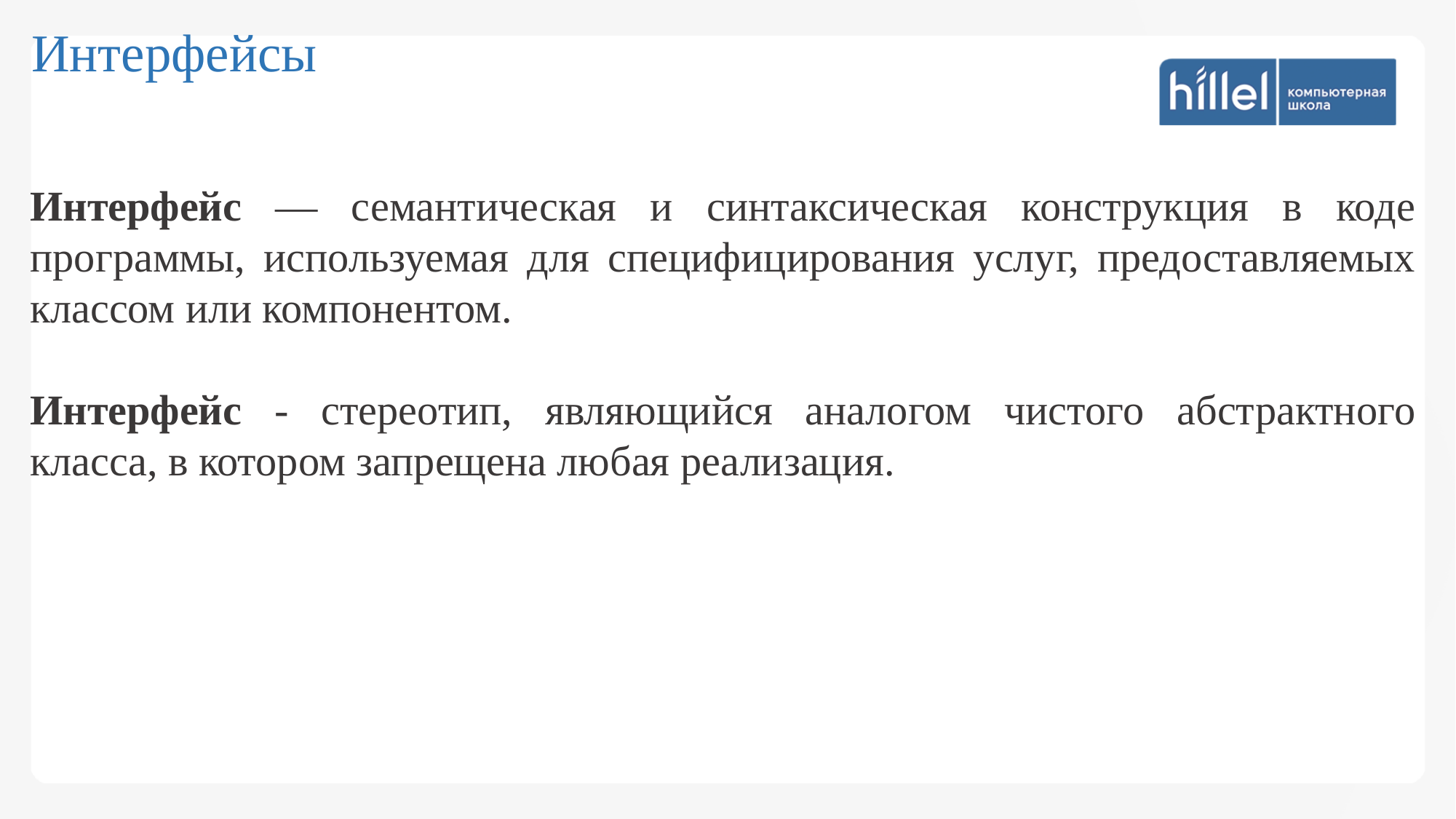

Интерфейсы
Интерфейс — семантическая и синтаксическая конструкция в коде программы, используемая для специфицирования услуг, предоставляемых классом или компонентом.

Интерфейс - стереотип, являющийся аналогом чистого абстрактного класса, в котором запрещена любая реализация.